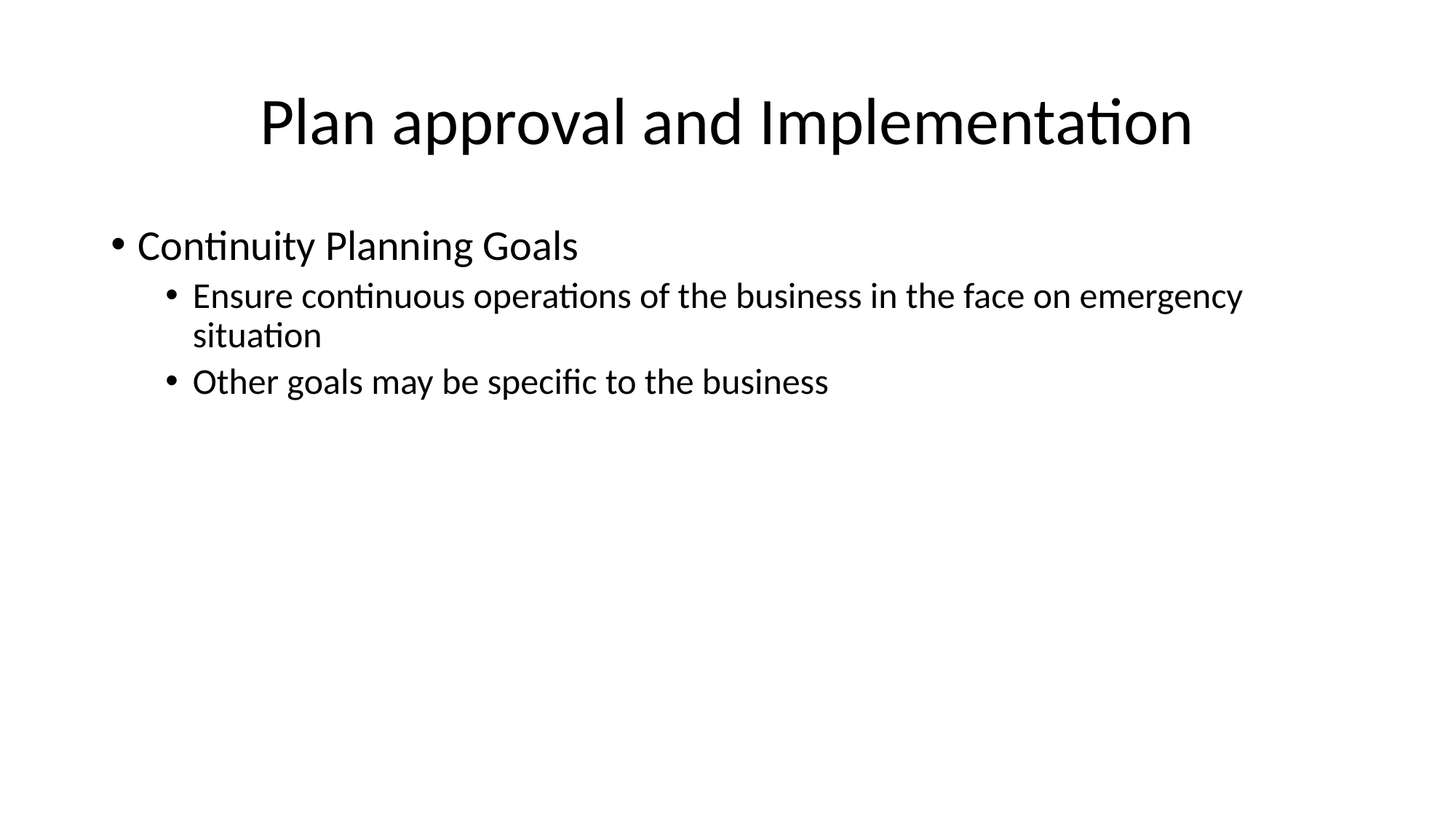

# Plan approval and Implementation
Continuity Planning Goals
Ensure continuous operations of the business in the face on emergency situation
Other goals may be specific to the business